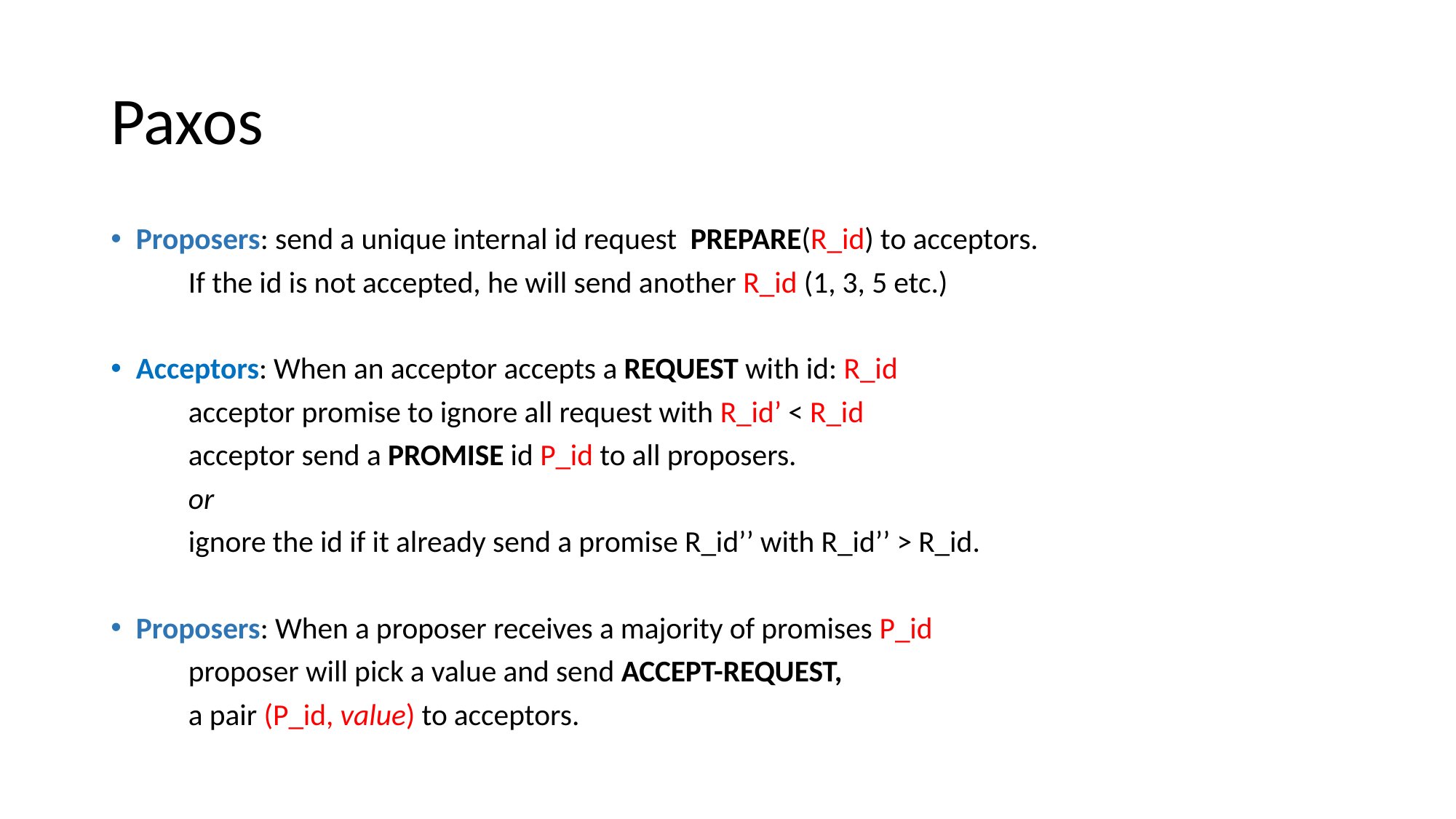

# Paxos
Proposers: send a unique internal id request  PREPARE(R_id) to acceptors.
	If the id is not accepted, he will send another R_id (1, 3, 5 etc.)

Acceptors: When an acceptor accepts a REQUEST with id: R_id
	acceptor promise to ignore all request with R_id’ < R_id
	acceptor send a PROMISE id P_id to all proposers.
			or
	ignore the id if it already send a promise R_id’’ with R_id’’ > R_id.

Proposers: When a proposer receives a majority of promises P_id
	proposer will pick a value and send ACCEPT-REQUEST,
	a pair (P_id, value) to acceptors.